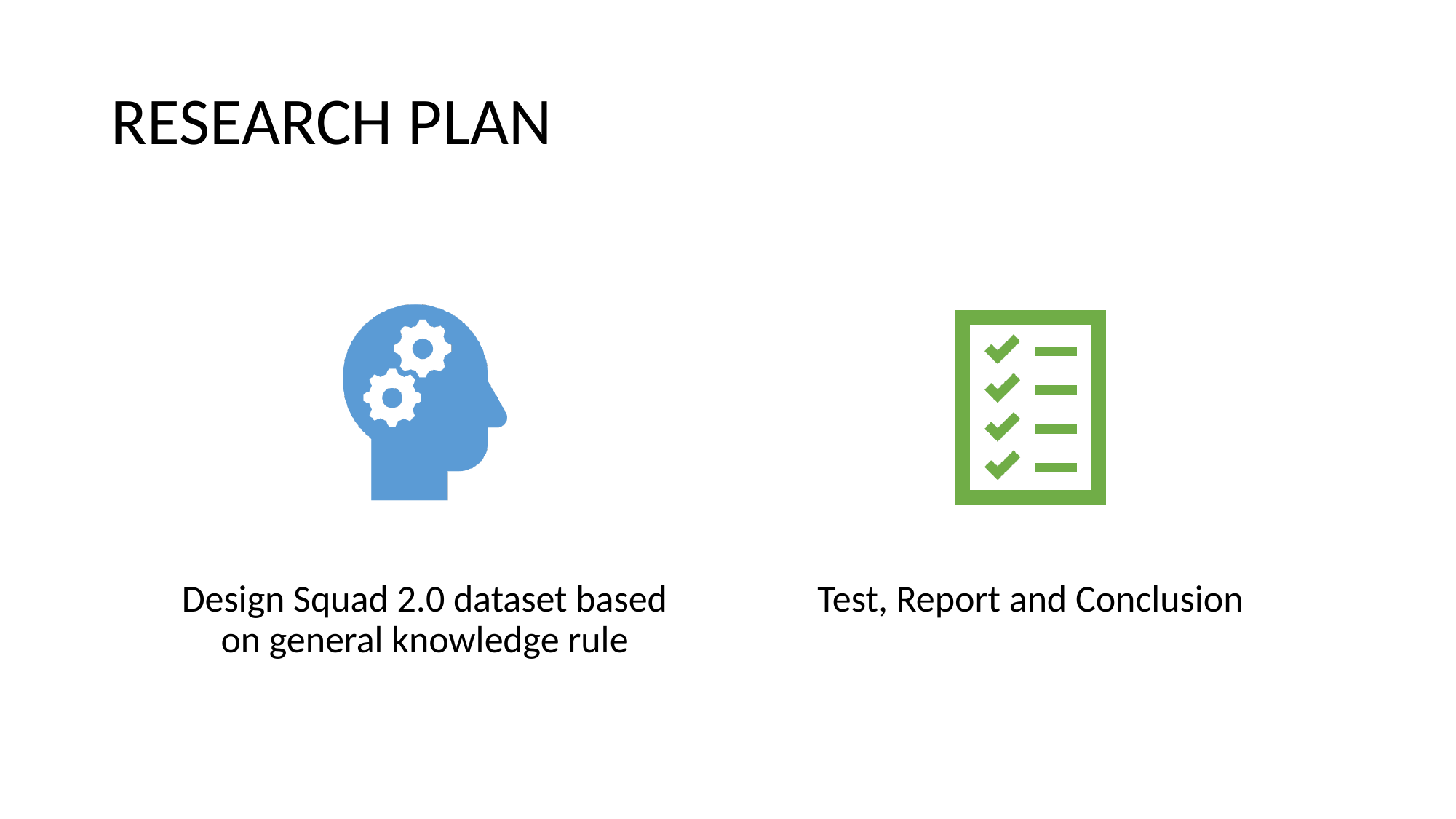

# RESEARCH PLAN
Design Squad 2.0 dataset based on general knowledge rule
Test, Report and Conclusion